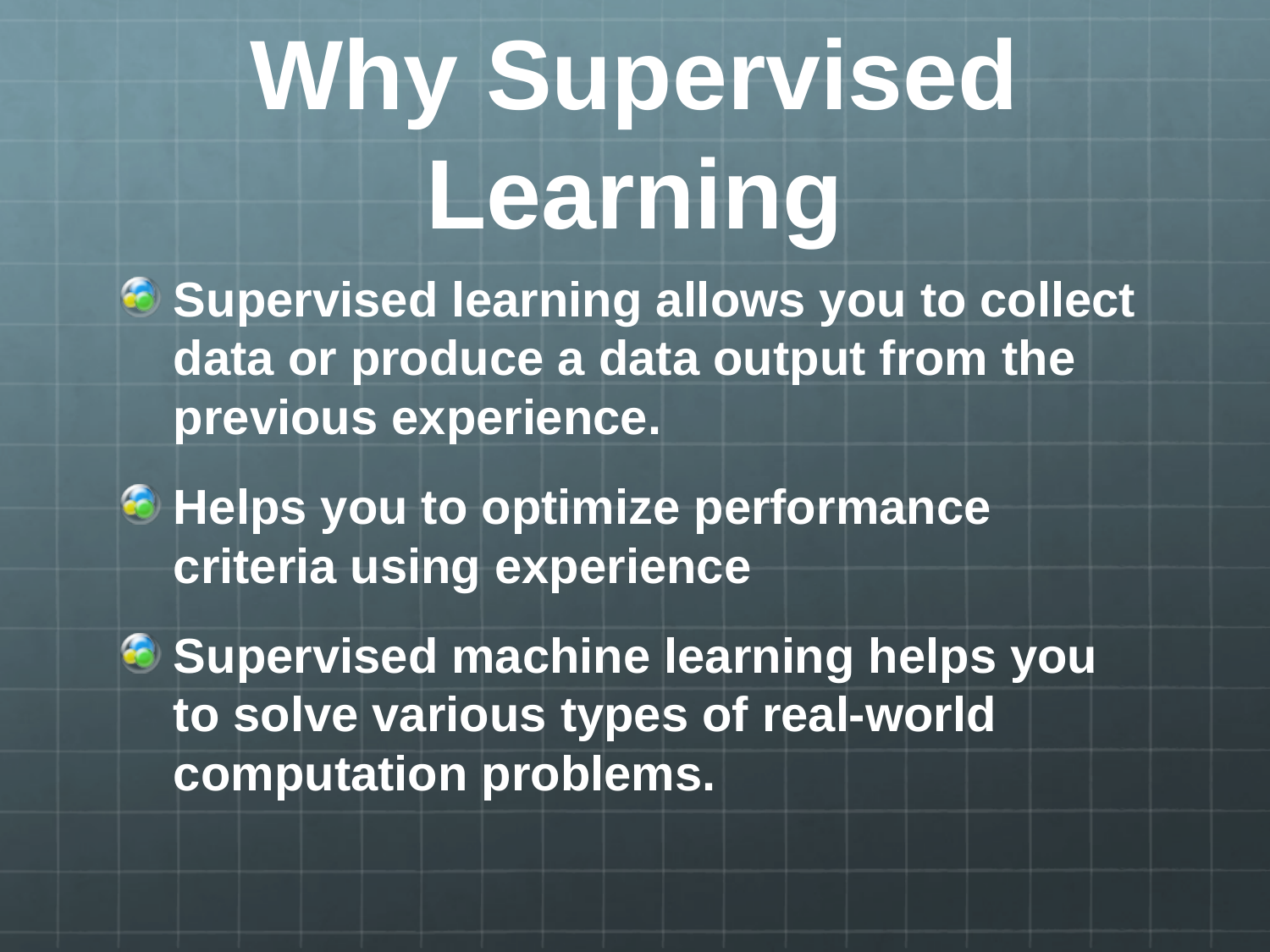

# Why Supervised Learning
Supervised learning allows you to collect data or produce a data output from the previous experience.
Helps you to optimize performance criteria using experience
Supervised machine learning helps you to solve various types of real-world computation problems.